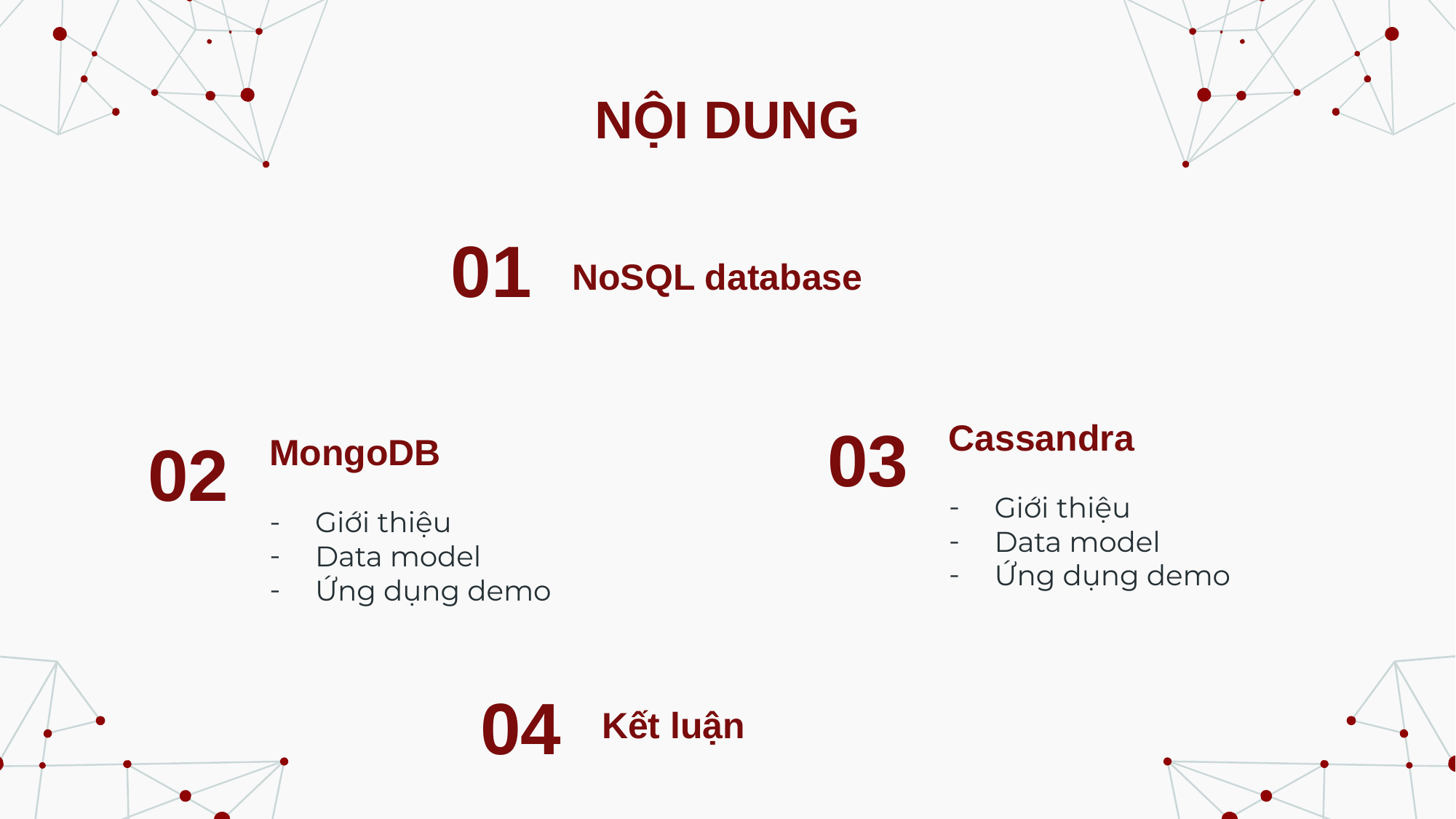

# NỘI DUNG
01
NoSQL database
03
Cassandra
02
MongoDB
Giới thiệu
Data model
Ứng dụng demo
Giới thiệu
Data model
Ứng dụng demo
04
Kết luận